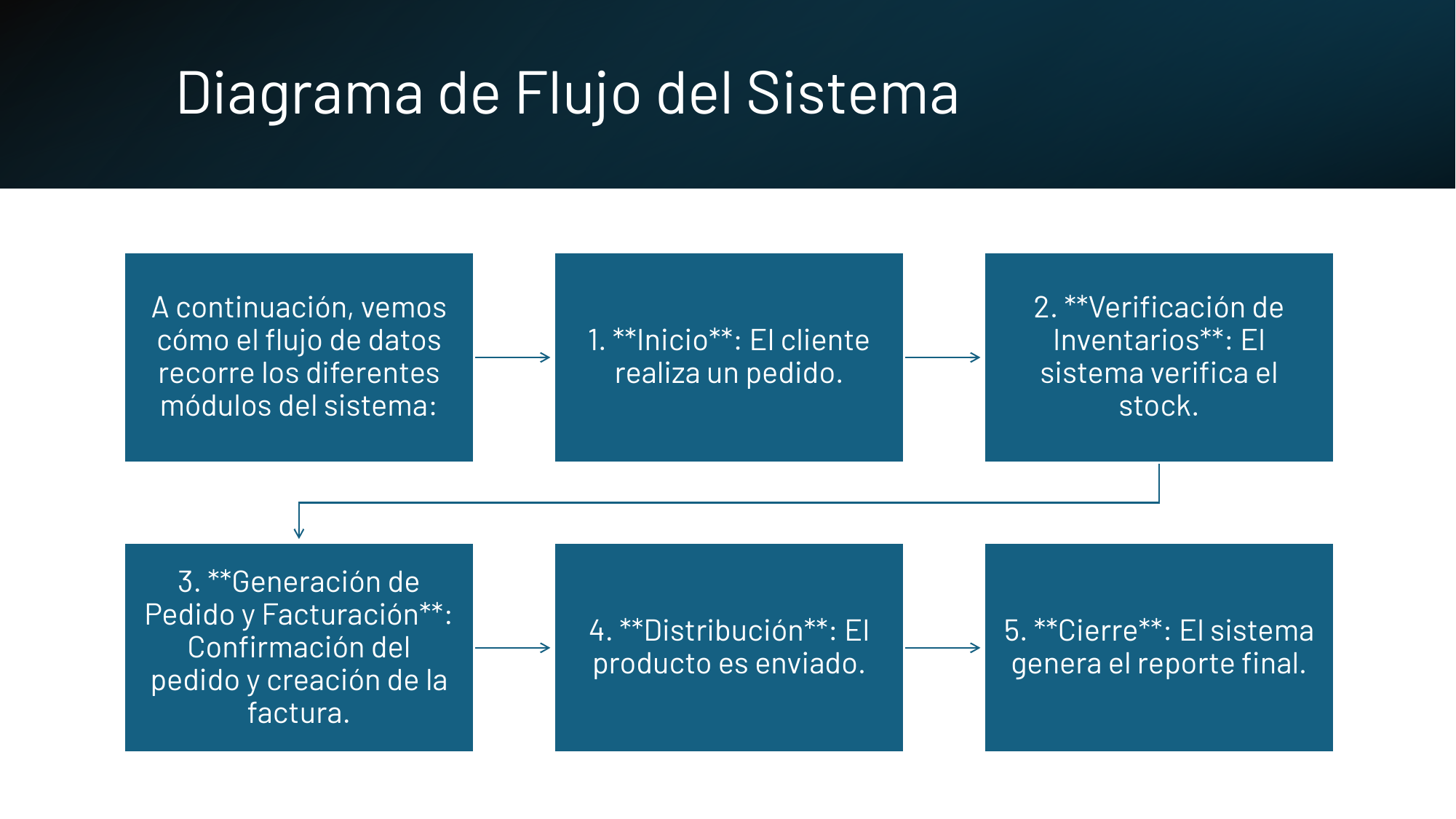

# Diagrama de Flujo del Sistema

A continuación, vemos cómo el flujo de datos recorre los diferentes módulos del sistema:

1. **Inicio**: El cliente realiza un pedido.

2. **Verificación de Inventarios**: El sistema verifica el stock.

3. **Generación de Pedido y Facturación**: Confirmación del pedido y creación de la factura.

4. **Distribución**: El producto es enviado.
5. **Cierre**: El sistema genera el reporte final.